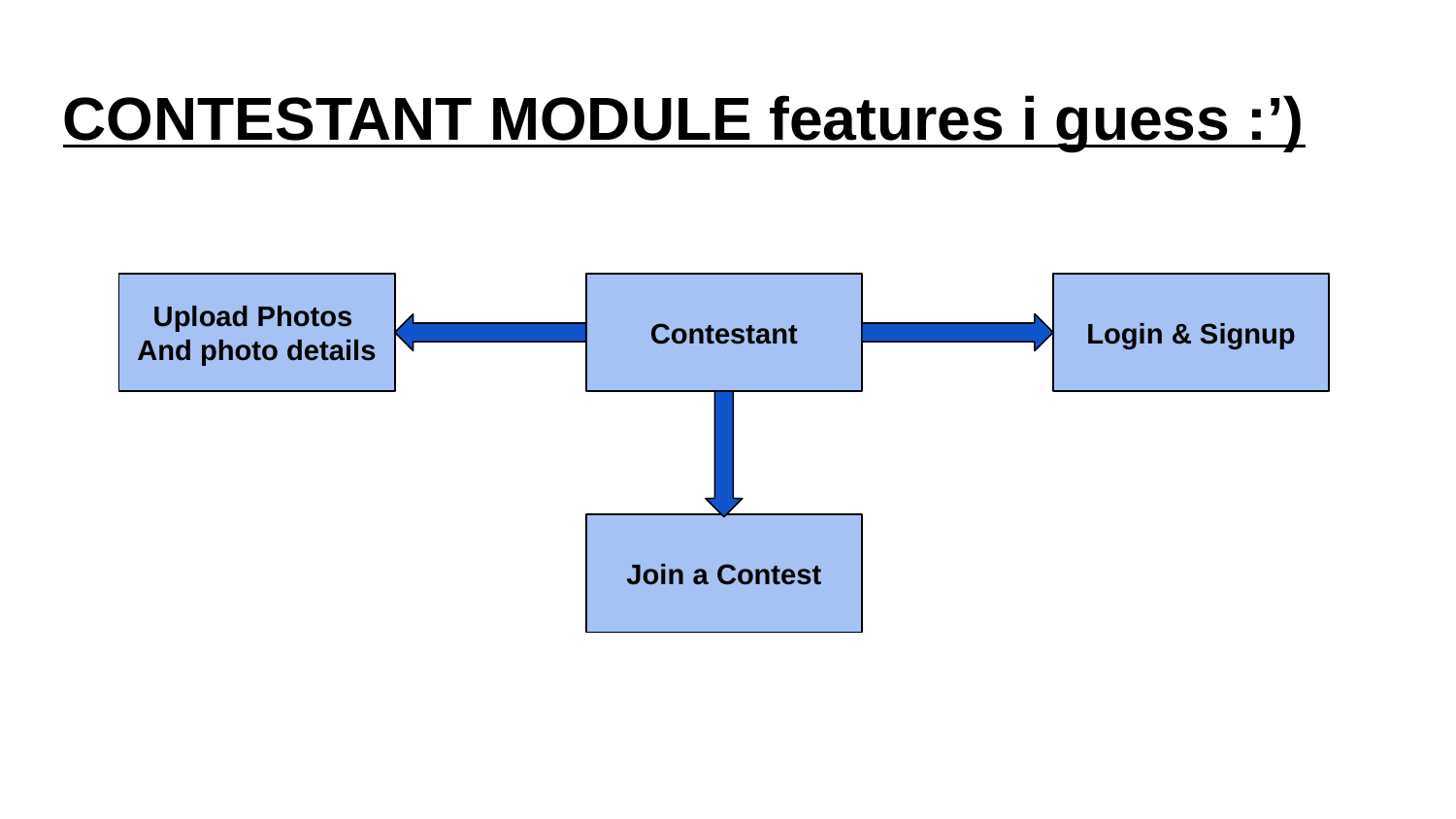

# CONTESTANT MODULE features i guess :’)
Upload Photos
And photo details
Contestant
Login & Signup

Join a Contest